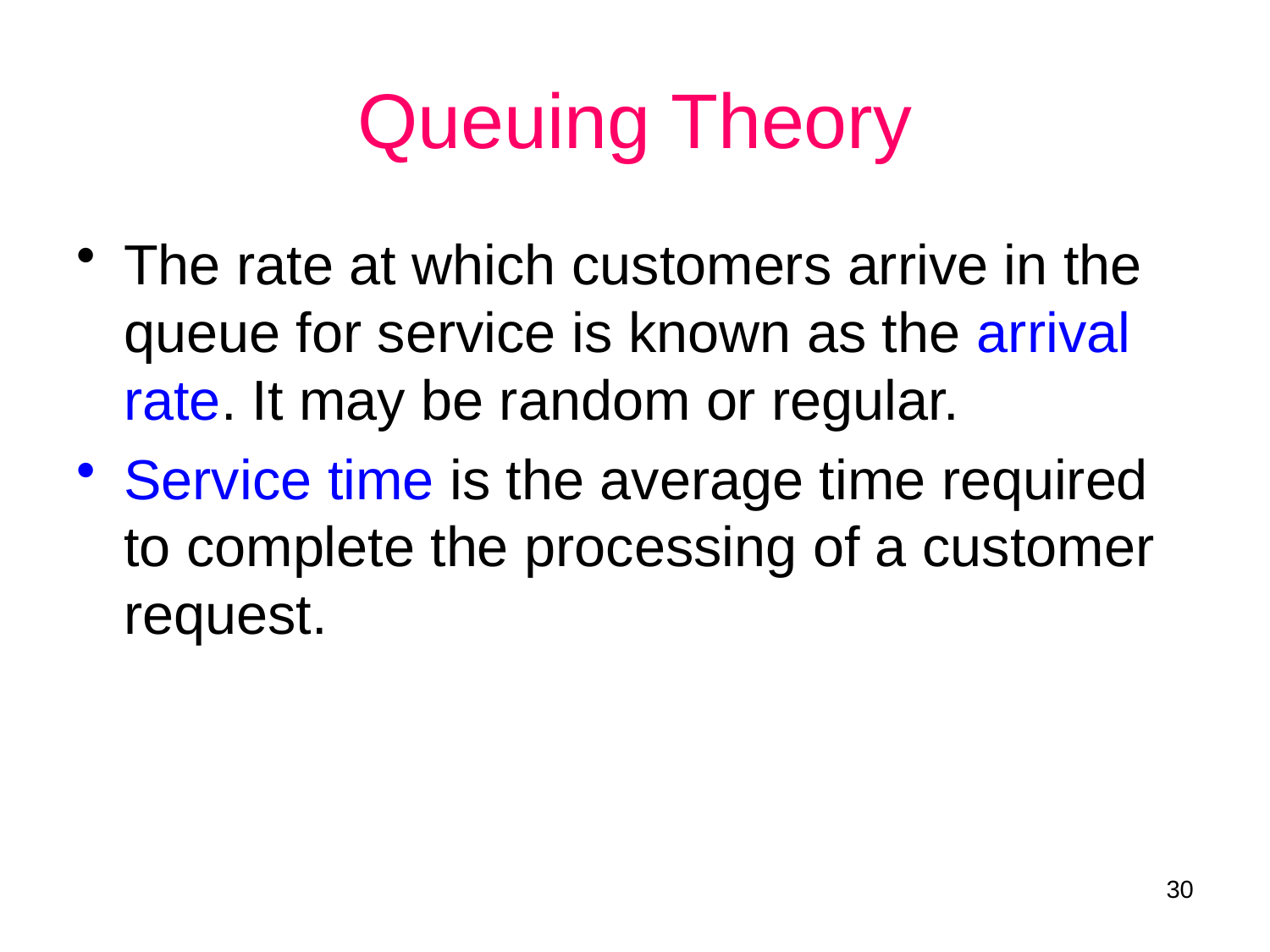

# Queuing Theory
The rate at which customers arrive in the queue for service is known as the arrival rate. It may be random or regular.
Service time is the average time required to complete the processing of a customer request.

30